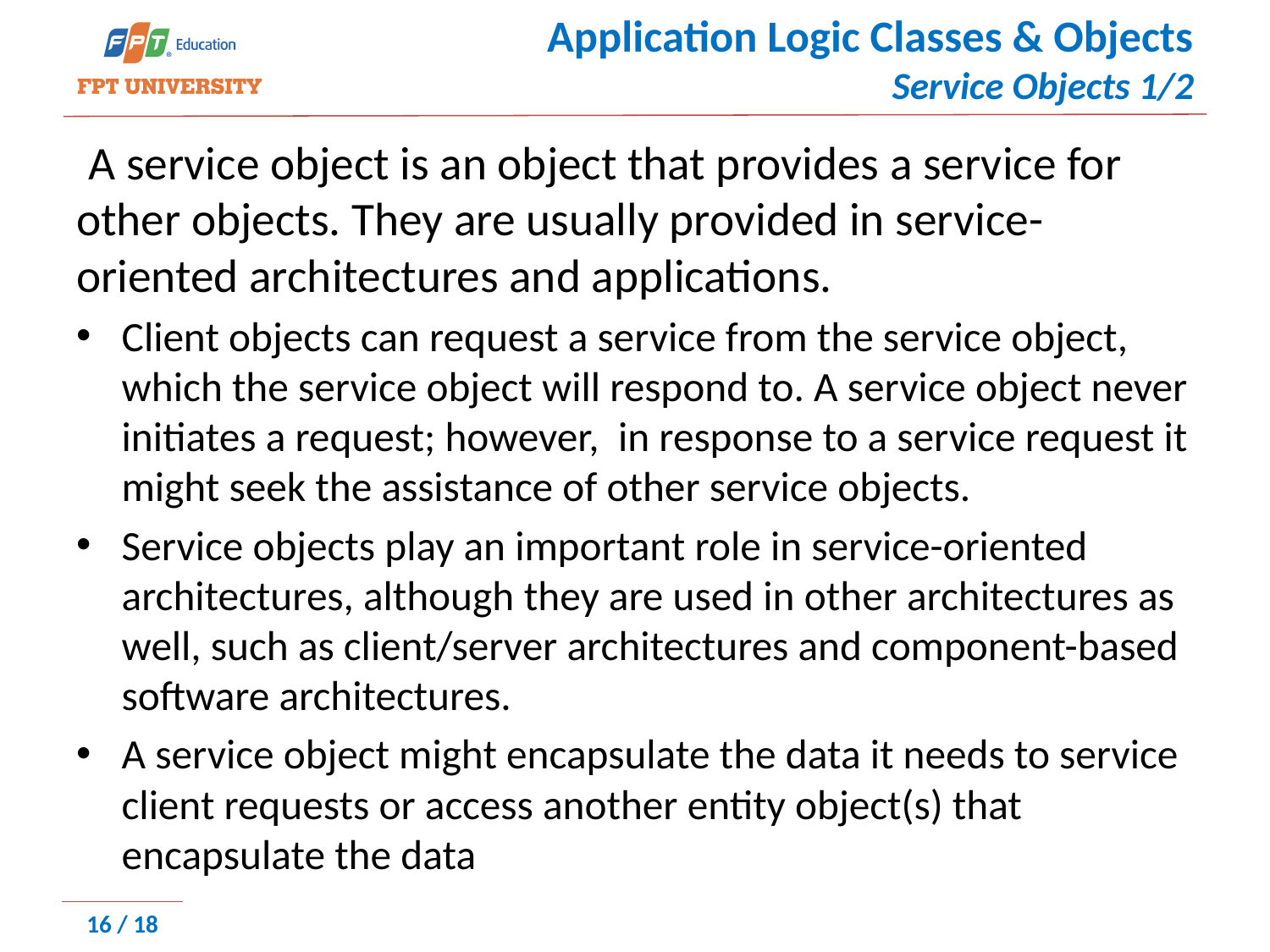

# Application Logic Classes & Objects ﻿Service Objects 1/2
﻿﻿ ﻿A service object is an object that provides a service for other objects. They are usually provided in service-oriented architectures and applications.
﻿Client objects can request a service from the service object, which the service object will respond to. A service object never initiates a request; however,  in response to a service request it might seek the assistance of other service objects.
Service objects play an important role in service-oriented architectures, although ﻿they are used in other architectures as well, such as client/server architectures and component-based software architectures.
A service object might encapsulate the data it needs to service client requests or access another entity object(s) that encapsulate the data